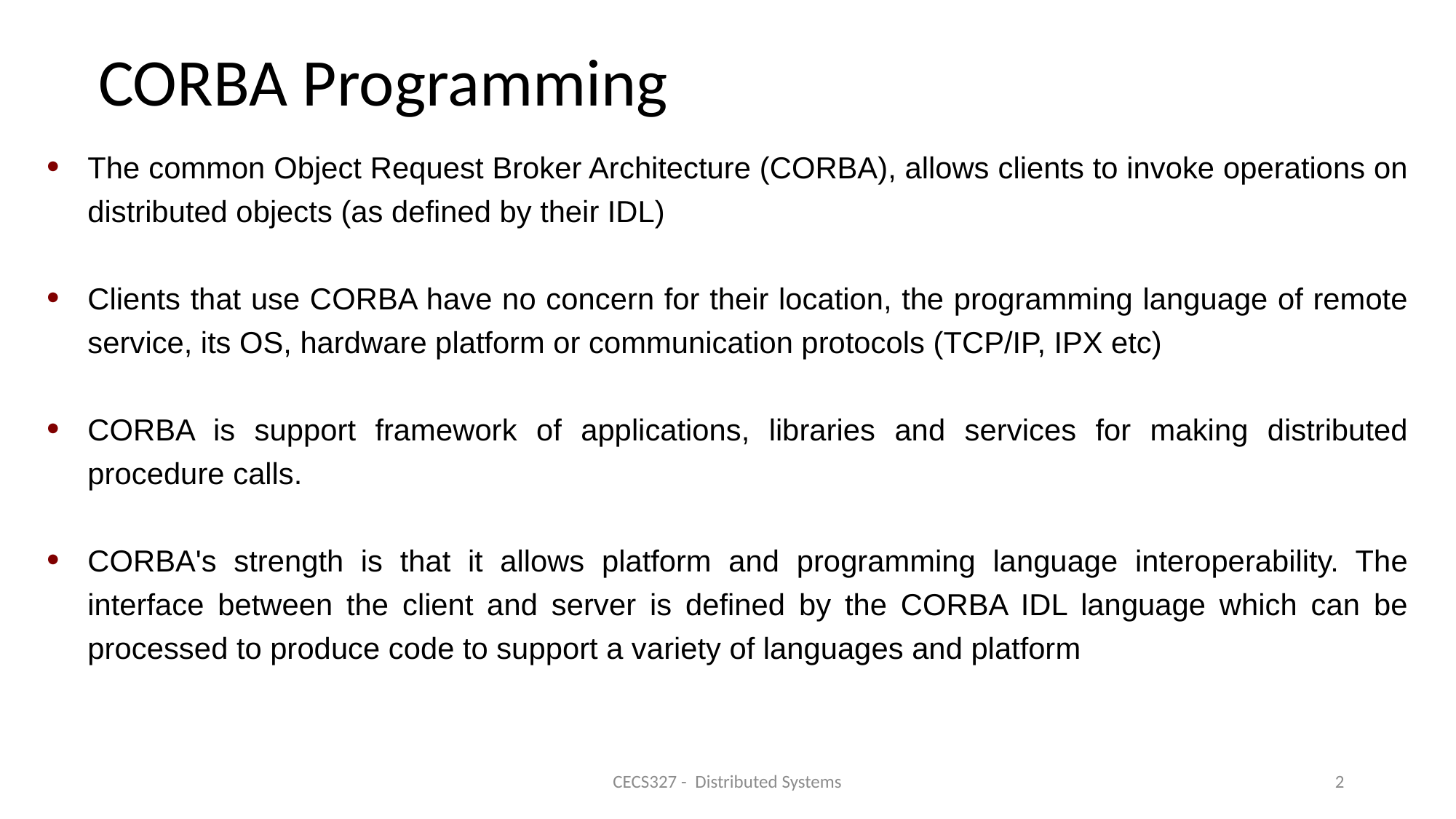

# CORBA Programming
The common Object Request Broker Architecture (CORBA), allows clients to invoke operations on distributed objects (as defined by their IDL)

Clients that use CORBA have no concern for their location, the programming language of remote service, its OS, hardware platform or communication protocols (TCP/IP, IPX etc)

CORBA is support framework of applications, libraries and services for making distributed procedure calls.

CORBA's strength is that it allows platform and programming language interoperability. The interface between the client and server is defined by the CORBA IDL language which can be processed to produce code to support a variety of languages and platform
CECS327 -  Distributed Systems
2